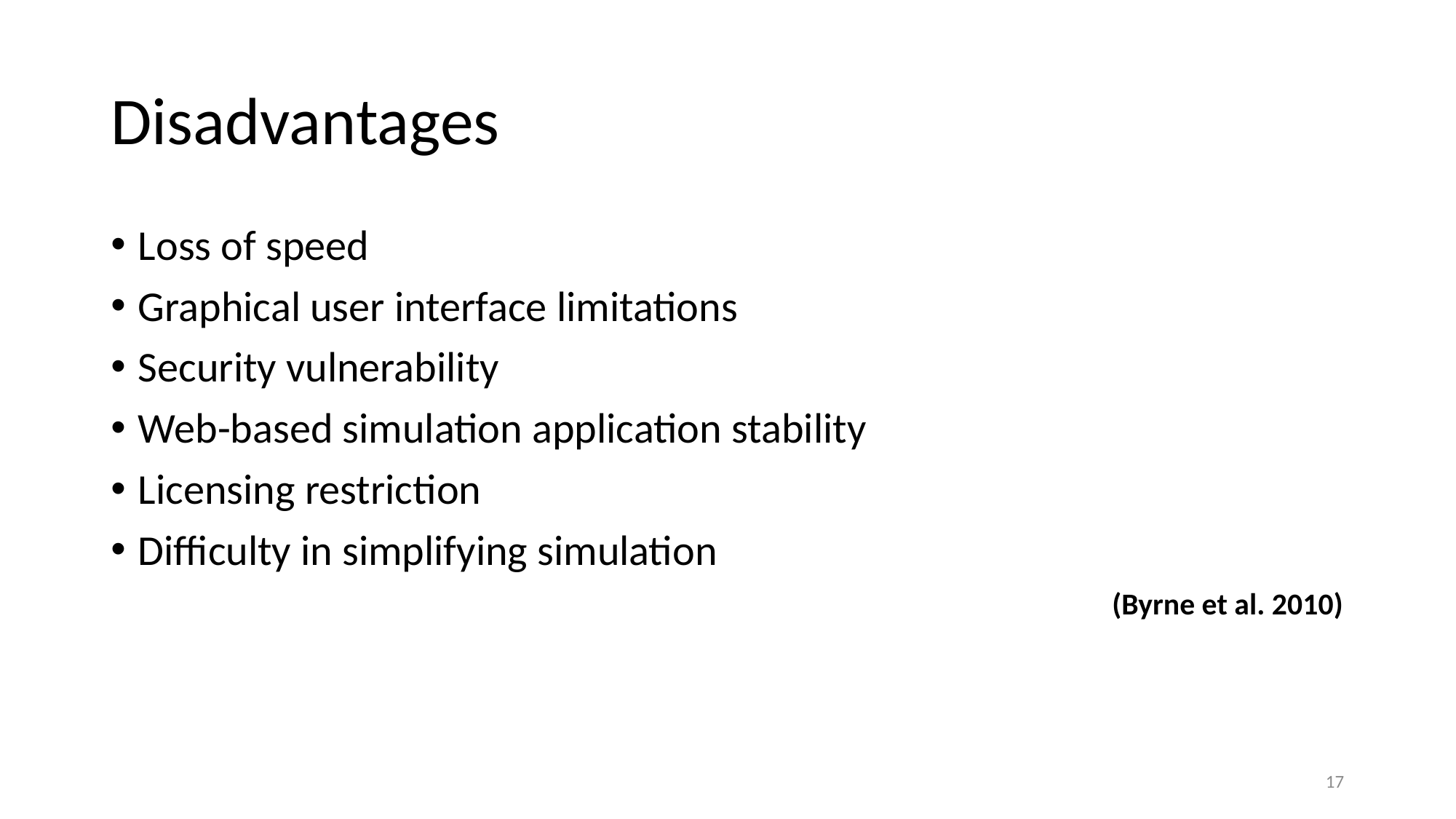

# Disadvantages
Loss of speed
Graphical user interface limitations
Security vulnerability
Web-based simulation application stability
Licensing restriction
Difficulty in simplifying simulation
(Byrne et al. 2010)
17